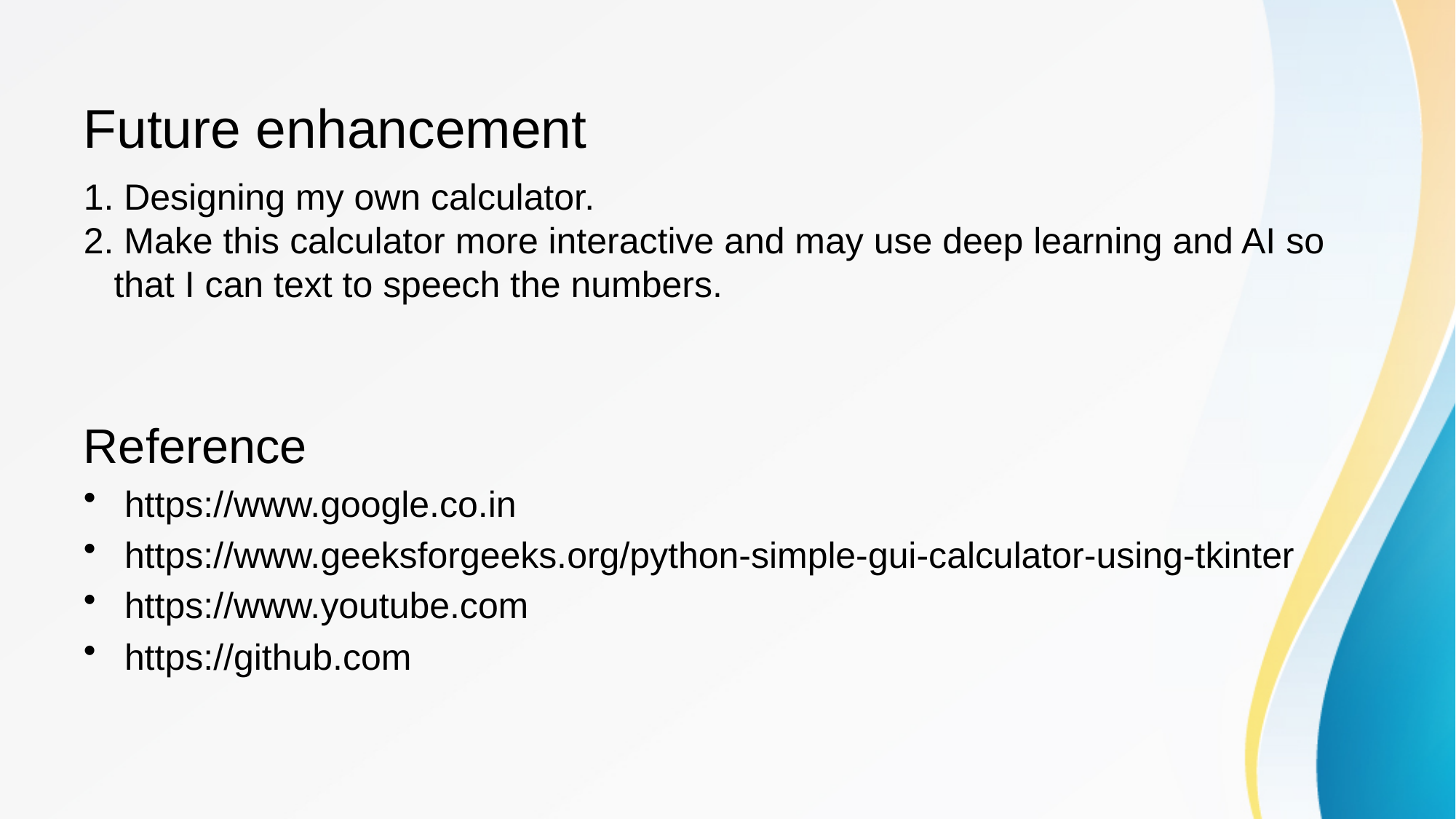

# Future enhancement 1. Designing my own calculator. 2. Make this calculator more interactive and may use deep learning and AI so        that I can text to speech the numbers.
Reference
https://www.google.co.in
https://www.geeksforgeeks.org/python-simple-gui-calculator-using-tkinter
https://www.youtube.com
https://github.com